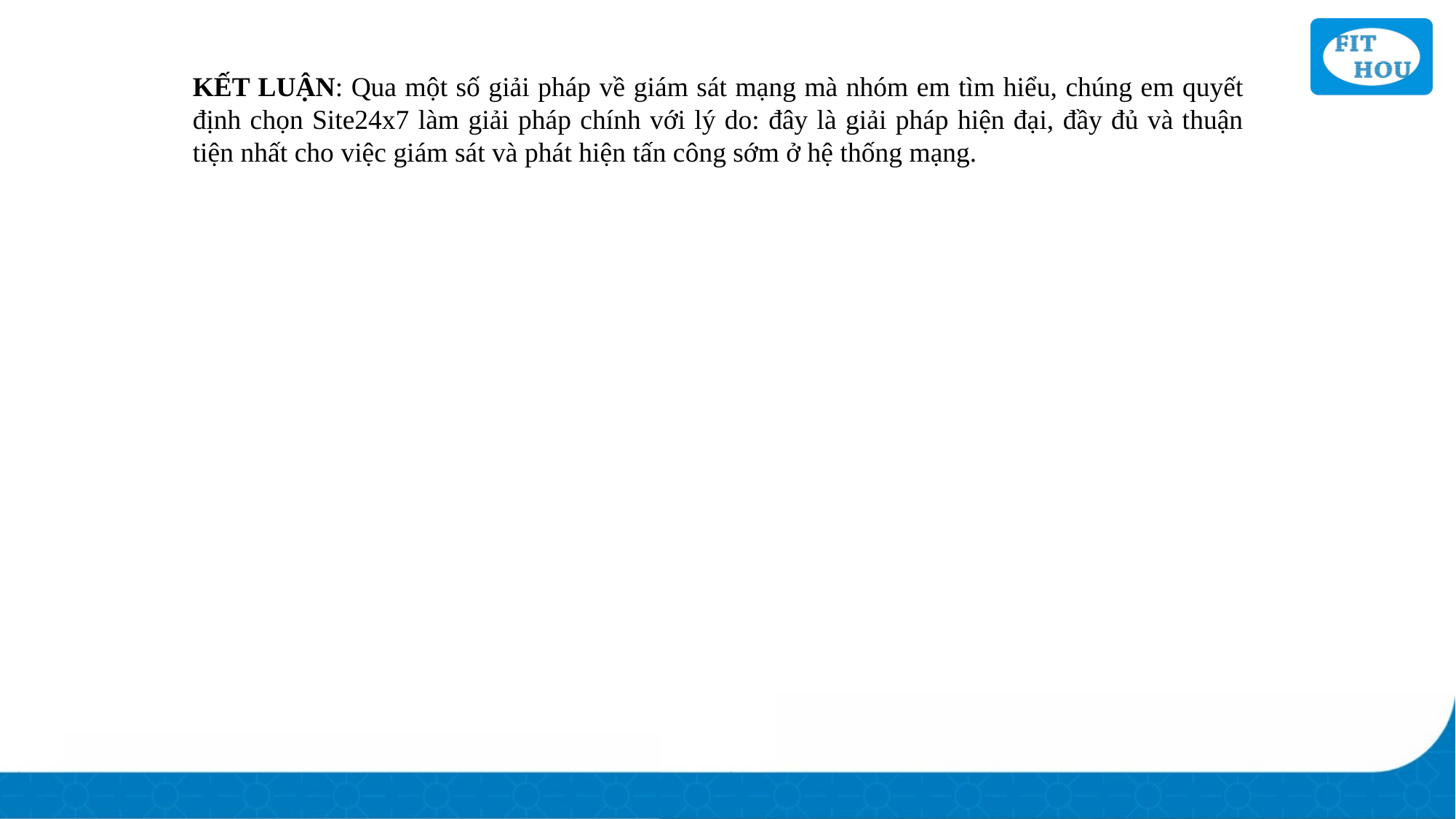

KẾT LUẬN: Qua một số giải pháp về giám sát mạng mà nhóm em tìm hiểu, chúng em quyết định chọn Site24x7 làm giải pháp chính với lý do: đây là giải pháp hiện đại, đầy đủ và thuận tiện nhất cho việc giám sát và phát hiện tấn công sớm ở hệ thống mạng.